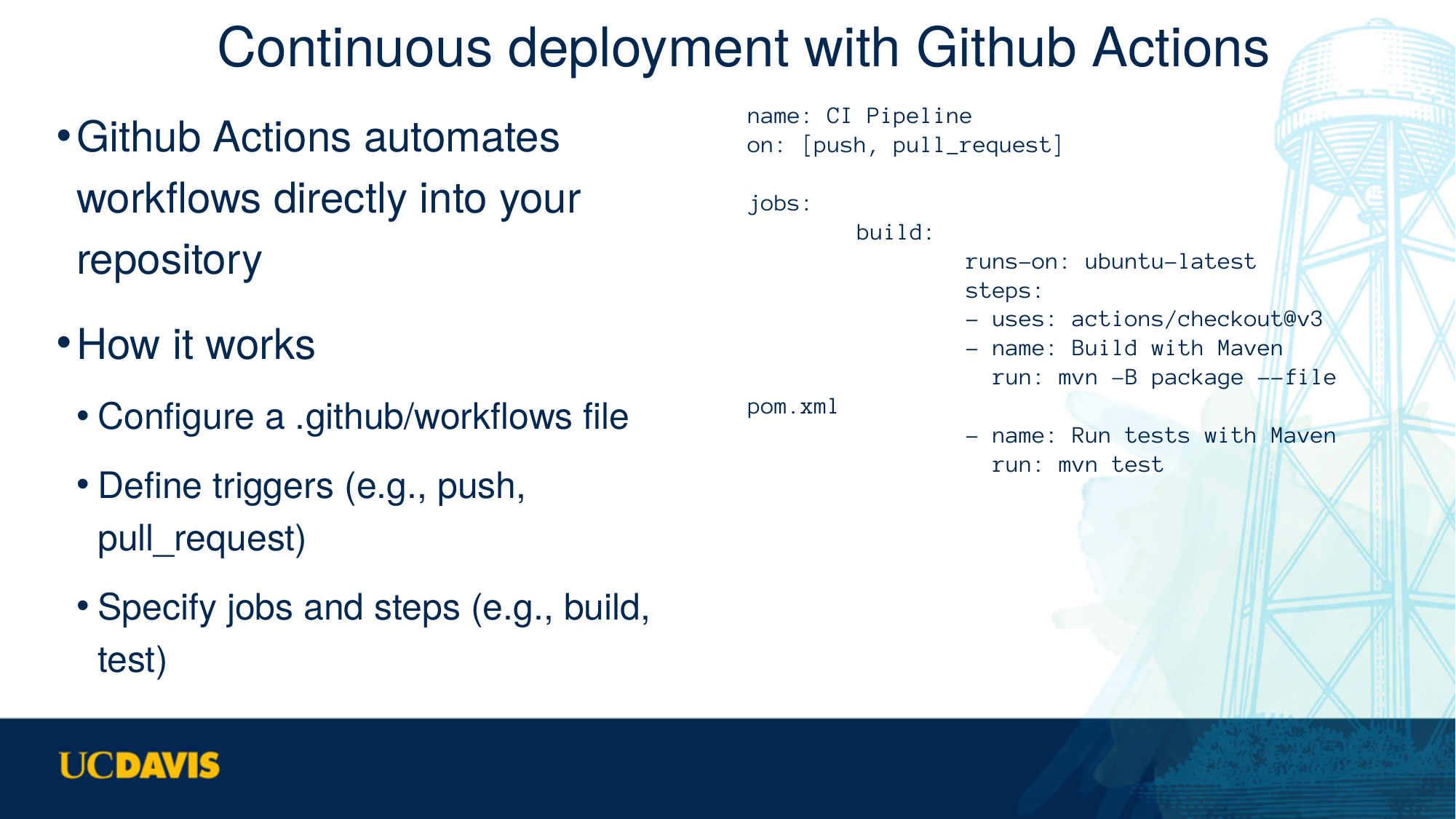

# Continuous deployment with Github Actions
Github Actions automates workflows directly into your repository
How it works
Configure a .github/workflows file
Define triggers (e.g., push, pull_request)
Specify jobs and steps (e.g., build, test)
name: CI Pipeline
on: [push, pull_request]

jobs:
	build:
		runs-on: ubuntu-latest
		steps:
		- uses: actions/checkout@v3
		- name: Build with Maven
		  run: mvn –B package --file pom.xml
		- name: Run tests with Maven
		  run: mvn test